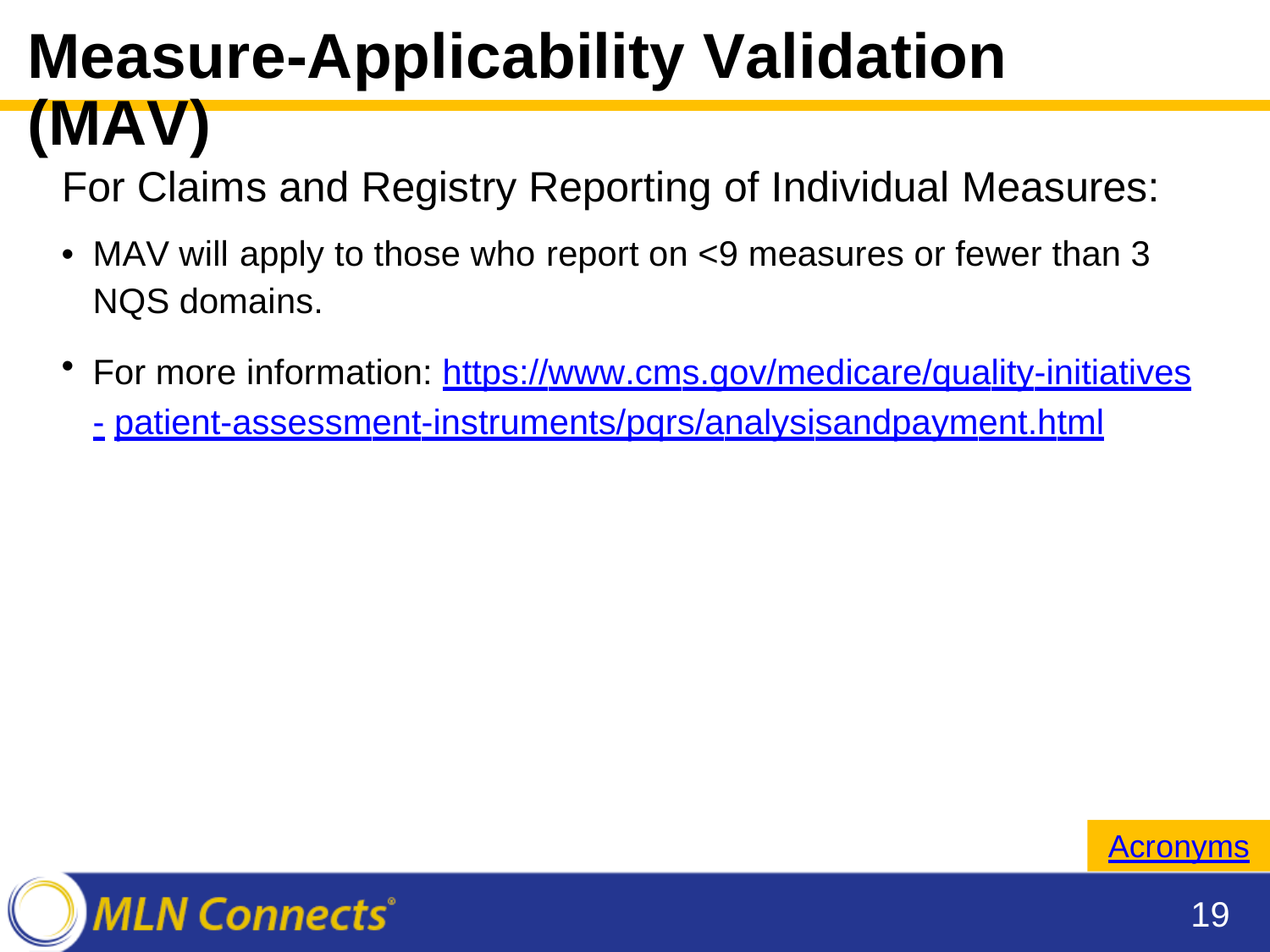

Measure-Applicability Validation (MAV)

For Claims and Registry Reporting of Individual Measures:
•
MAV will apply to those who report on <9 measures or fewer than 3
NQS domains.
For more information: https://www.cms.gov/medicare/quality-initiatives- patient-assessment-instruments/pqrs/analysisandpayment.html
•

Acronyms
19